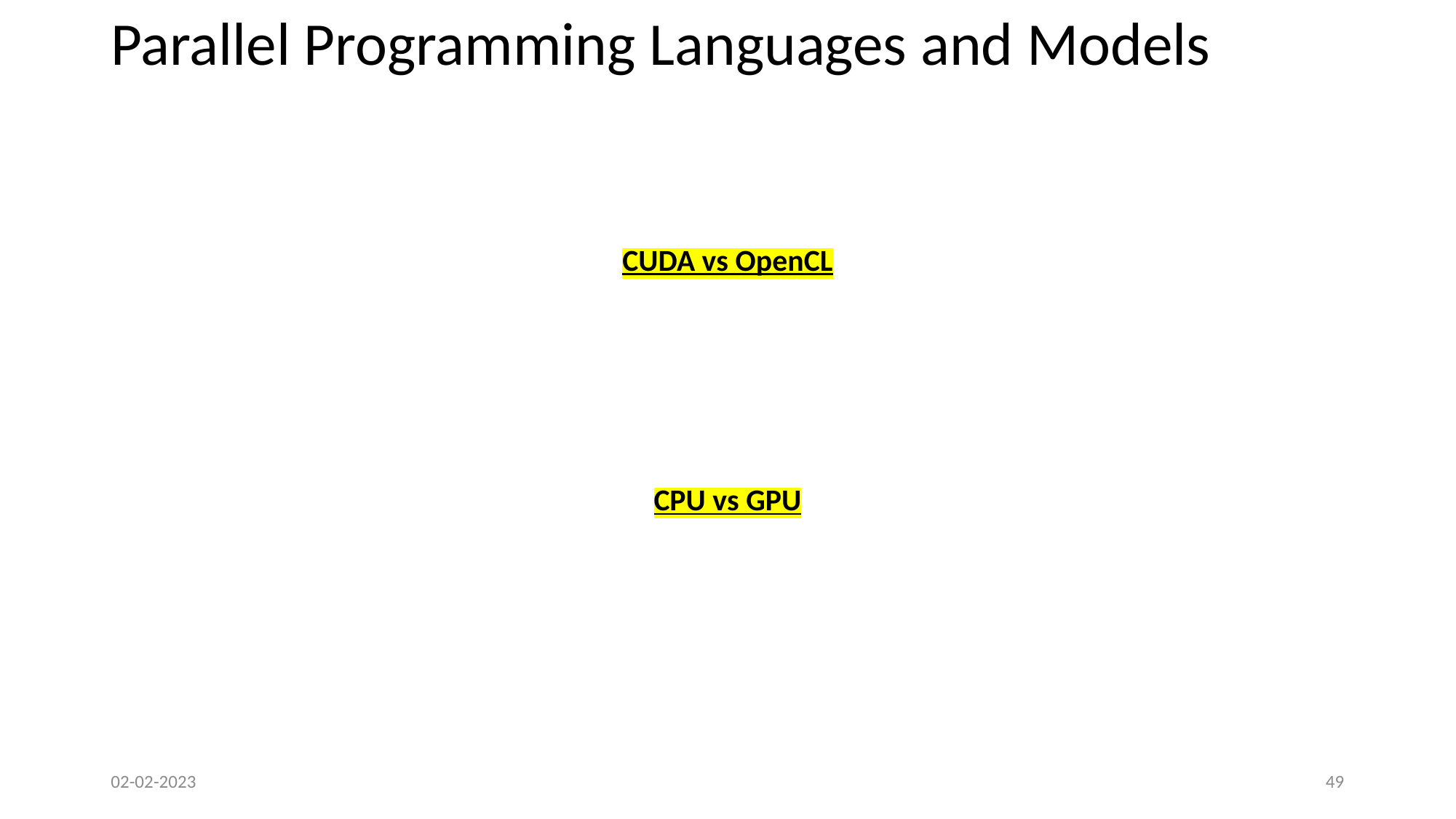

# Parallel Programming Languages and Models

CUDA vs OpenCL

CPU vs GPU

02-02-2023
49